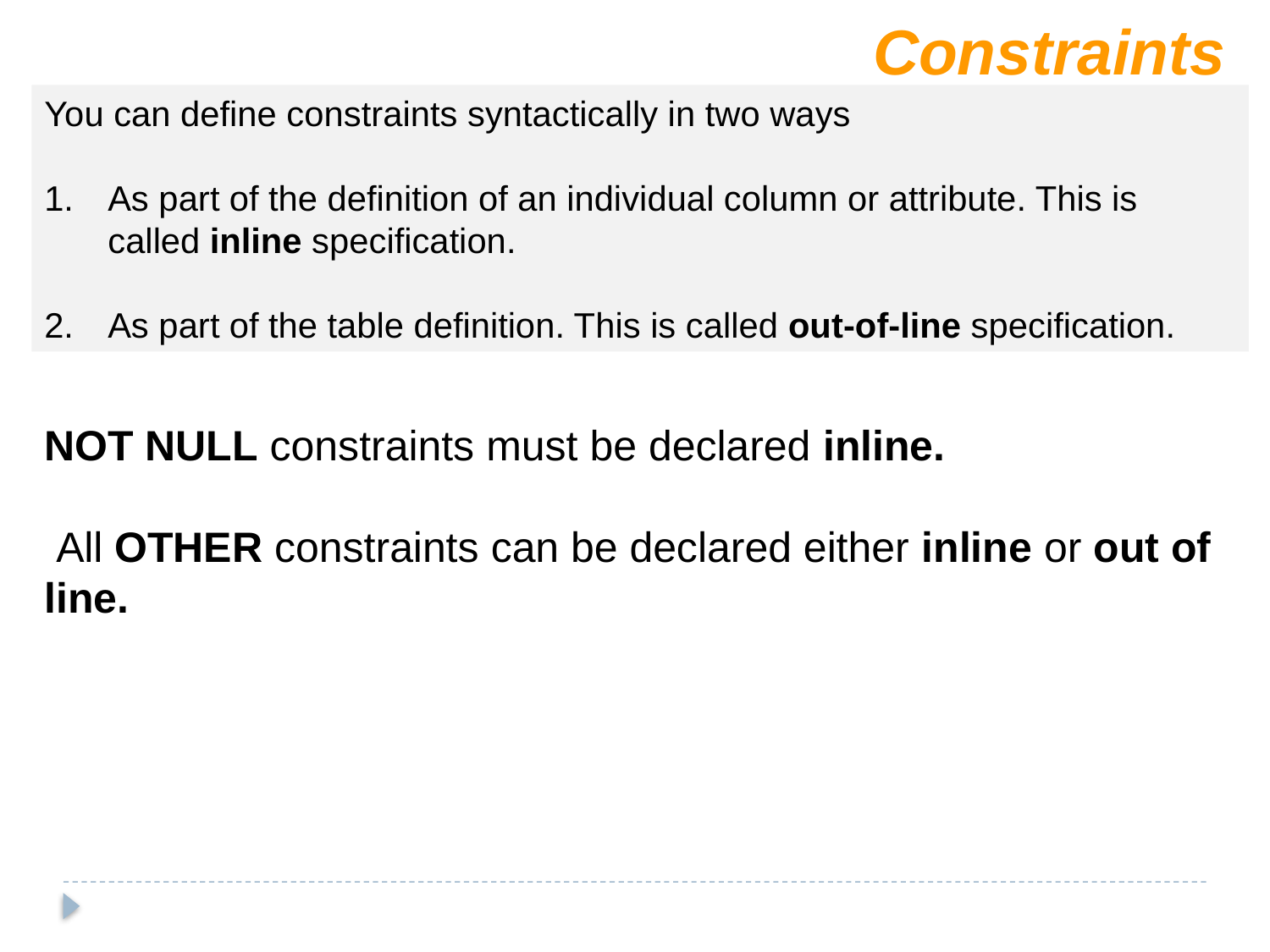

Constraints
You can define constraints syntactically in two ways

As part of the definition of an individual column or attribute. This is called inline specification.

As part of the table definition. This is called out-of-line specification.
NOT NULL constraints must be declared inline.

 All OTHER constraints can be declared either inline or out of line.